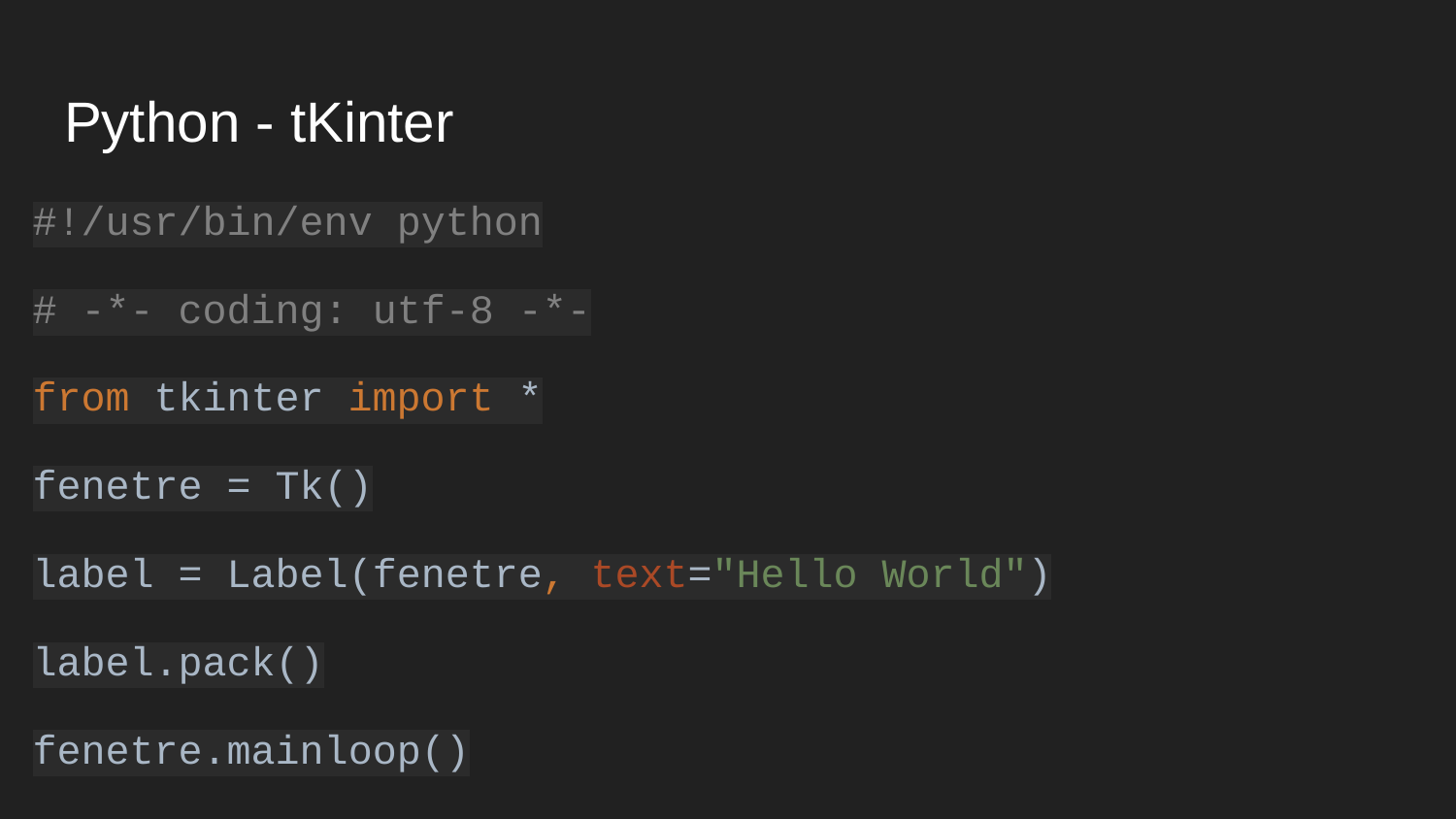

# Python - tKinter
#!/usr/bin/env python
# -*- coding: utf-8 -*-
from tkinter import *
fenetre = Tk()
label = Label(fenetre, text="Hello World")
label.pack()
fenetre.mainloop()